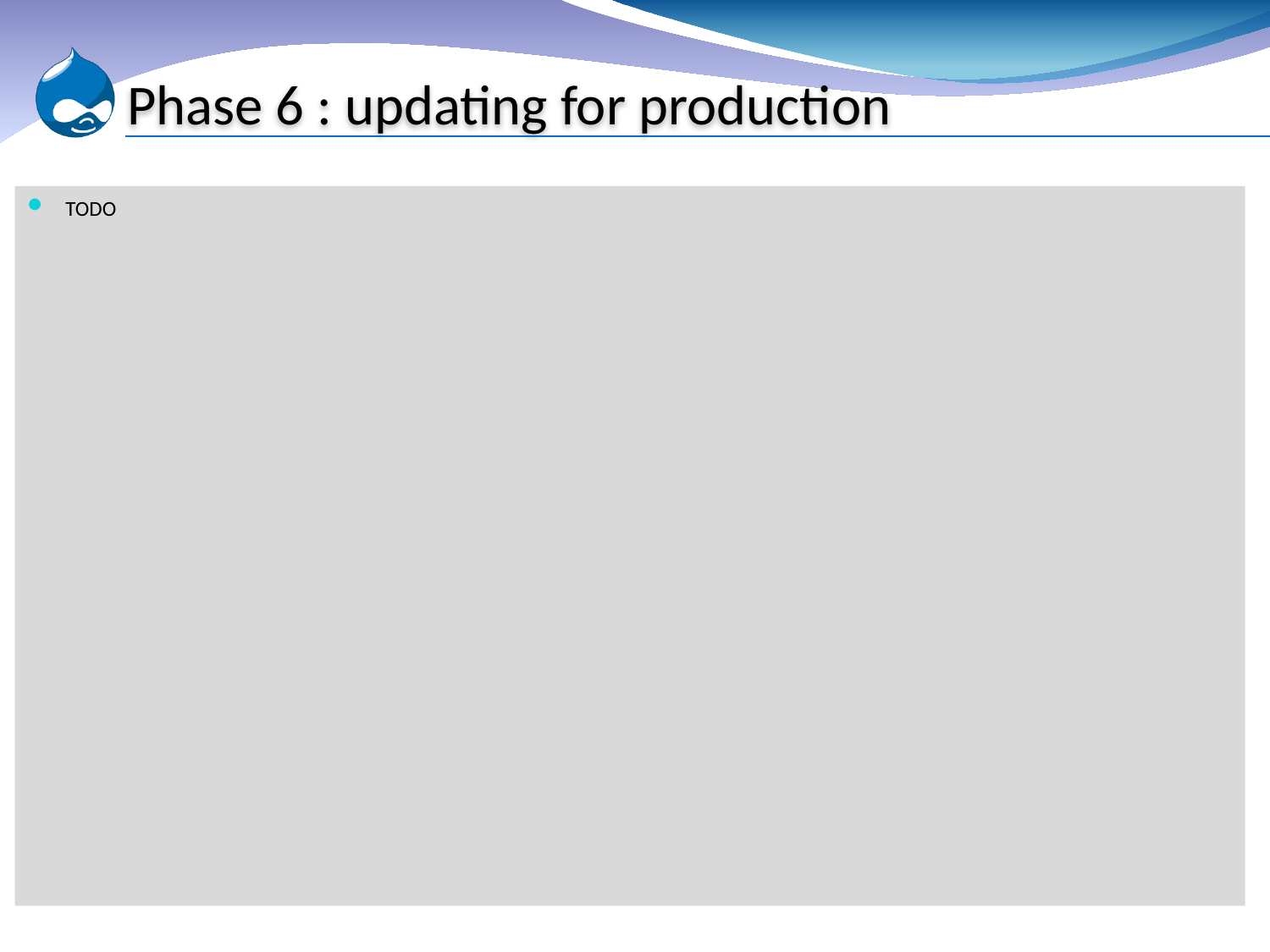

# Phase 6 : updating for production
TODO